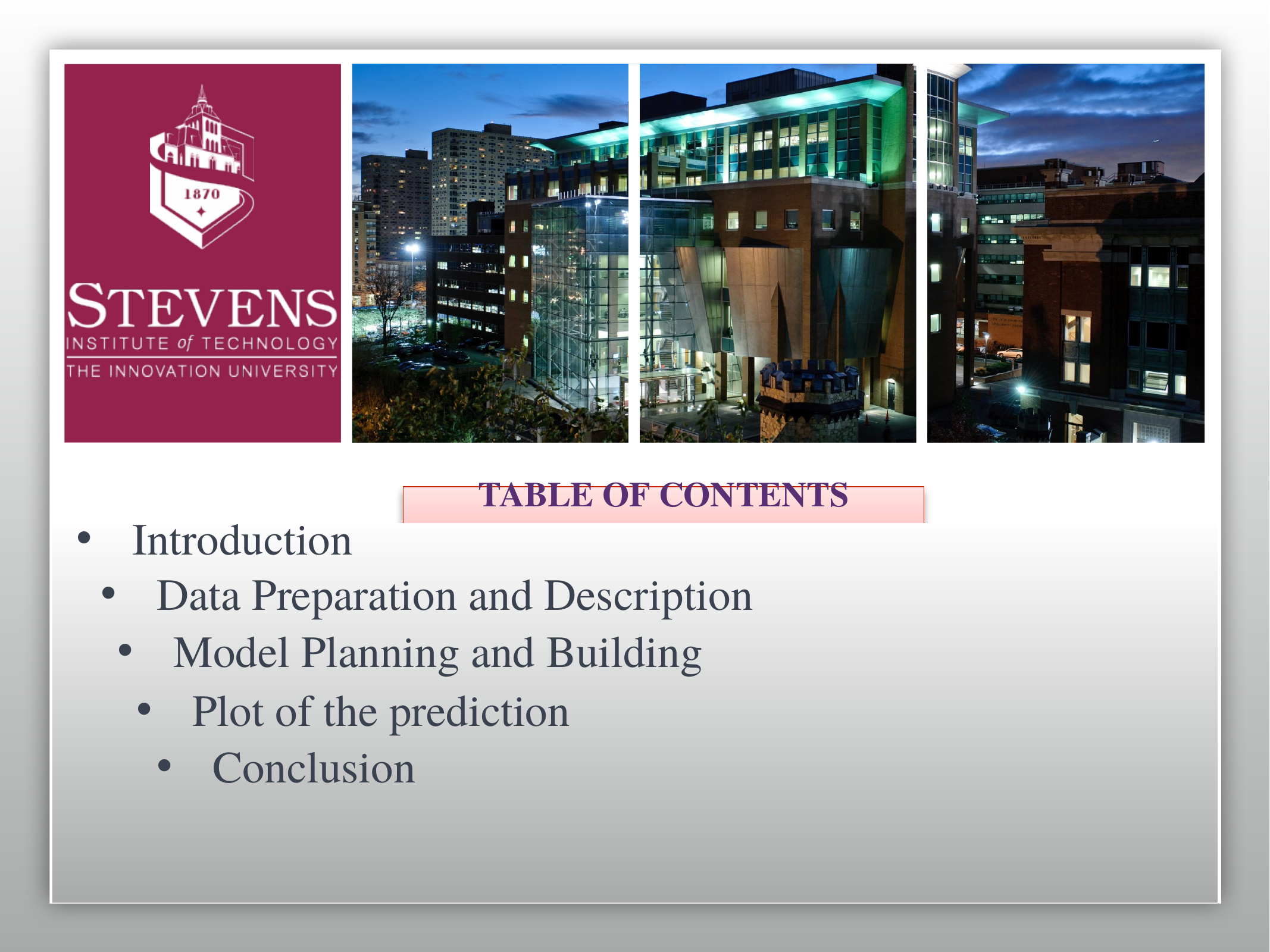

# TABLE OF CONTENTS .
Introduction

Data Preparation and Description
Model Planning and Building
Plot of the prediction
Conclusion